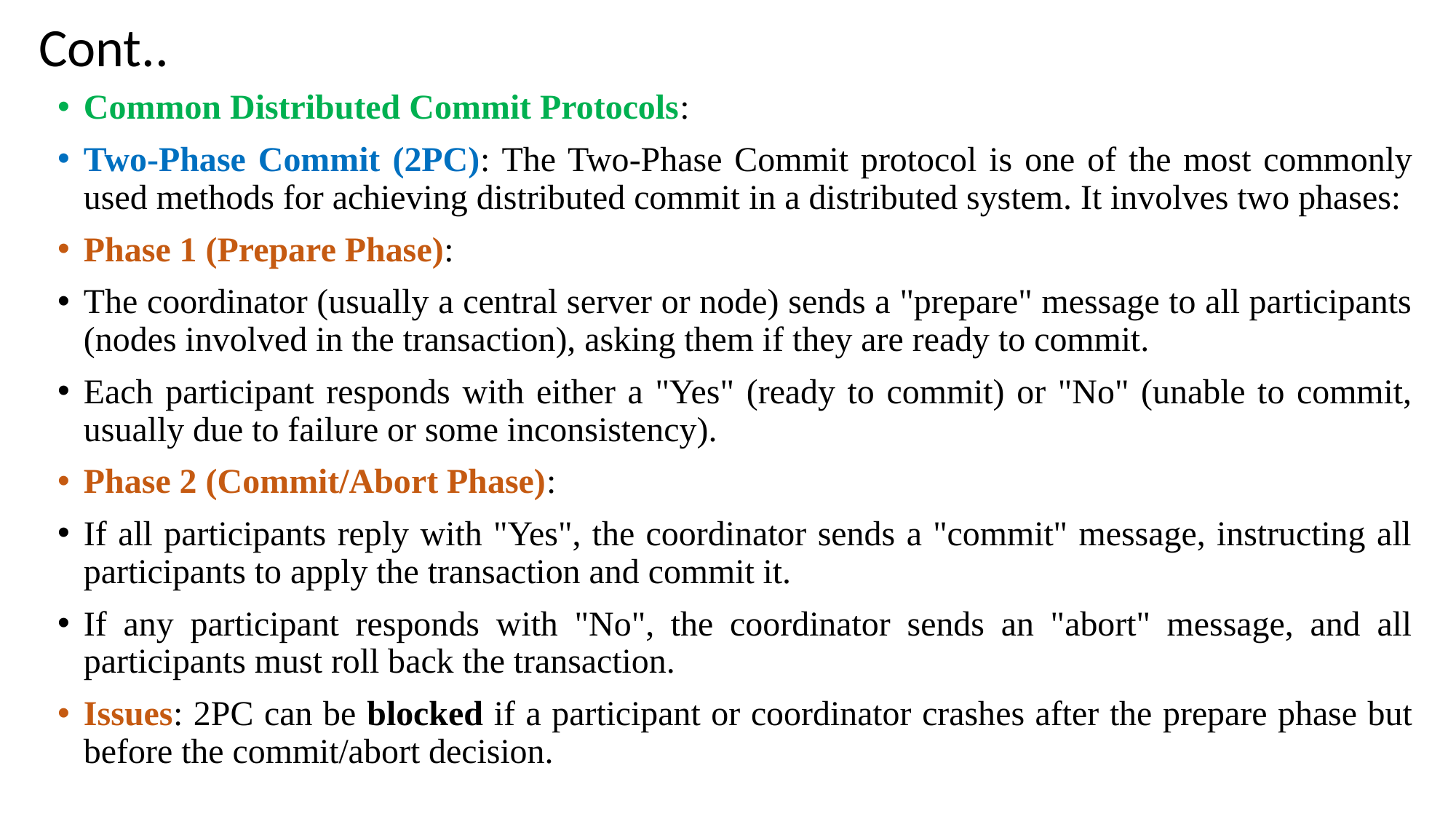

# Cont..
Common Distributed Commit Protocols:
Two-Phase Commit (2PC): The Two-Phase Commit protocol is one of the most commonly used methods for achieving distributed commit in a distributed system. It involves two phases:
Phase 1 (Prepare Phase):
The coordinator (usually a central server or node) sends a "prepare" message to all participants (nodes involved in the transaction), asking them if they are ready to commit.
Each participant responds with either a "Yes" (ready to commit) or "No" (unable to commit, usually due to failure or some inconsistency).
Phase 2 (Commit/Abort Phase):
If all participants reply with "Yes", the coordinator sends a "commit" message, instructing all participants to apply the transaction and commit it.
If any participant responds with "No", the coordinator sends an "abort" message, and all participants must roll back the transaction.
Issues: 2PC can be blocked if a participant or coordinator crashes after the prepare phase but before the commit/abort decision.